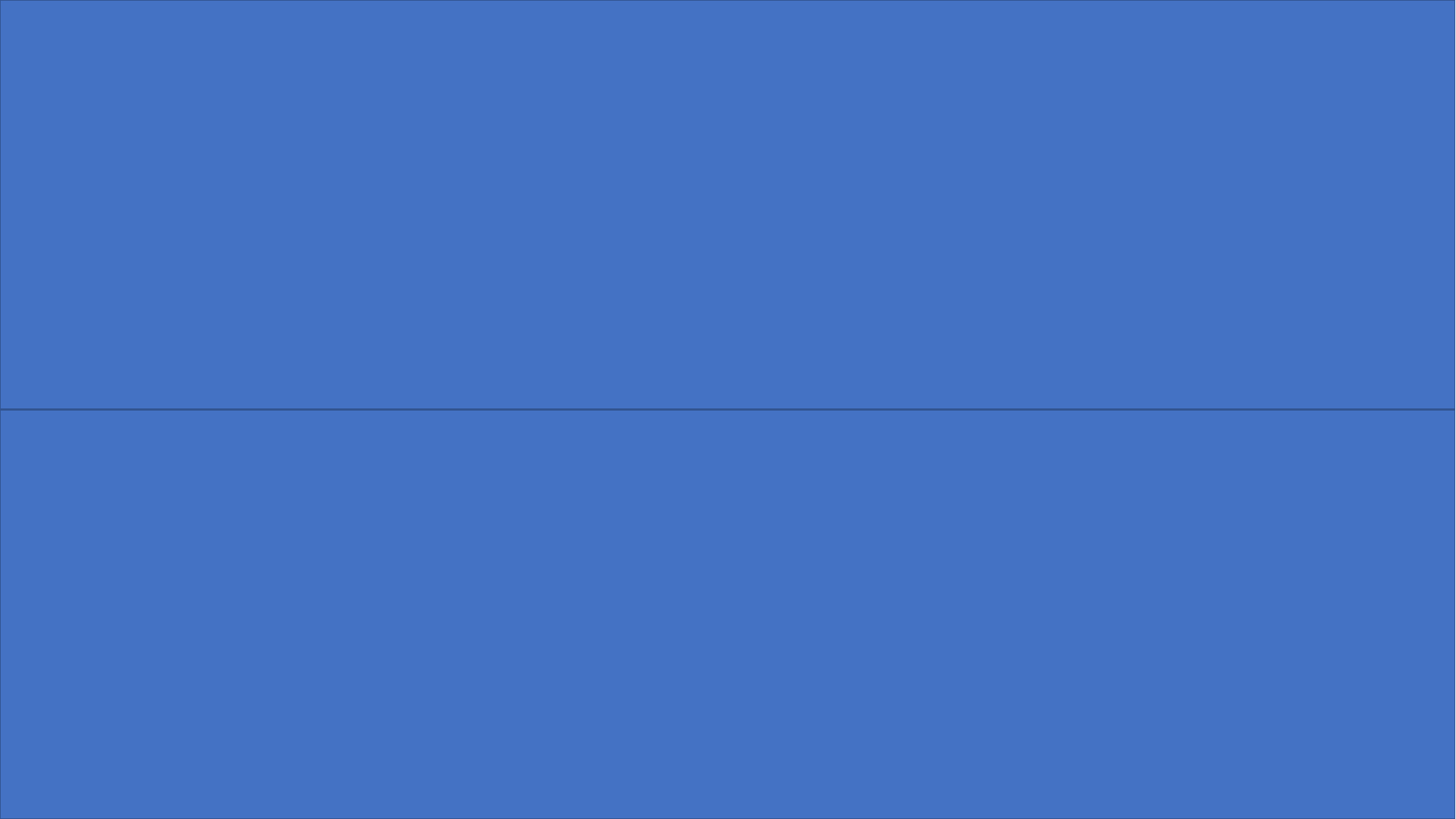

# PRVÝ SKLENÁRSKÝ PRIEMYSEL NA SLOVENSKU

Samuel Podracký